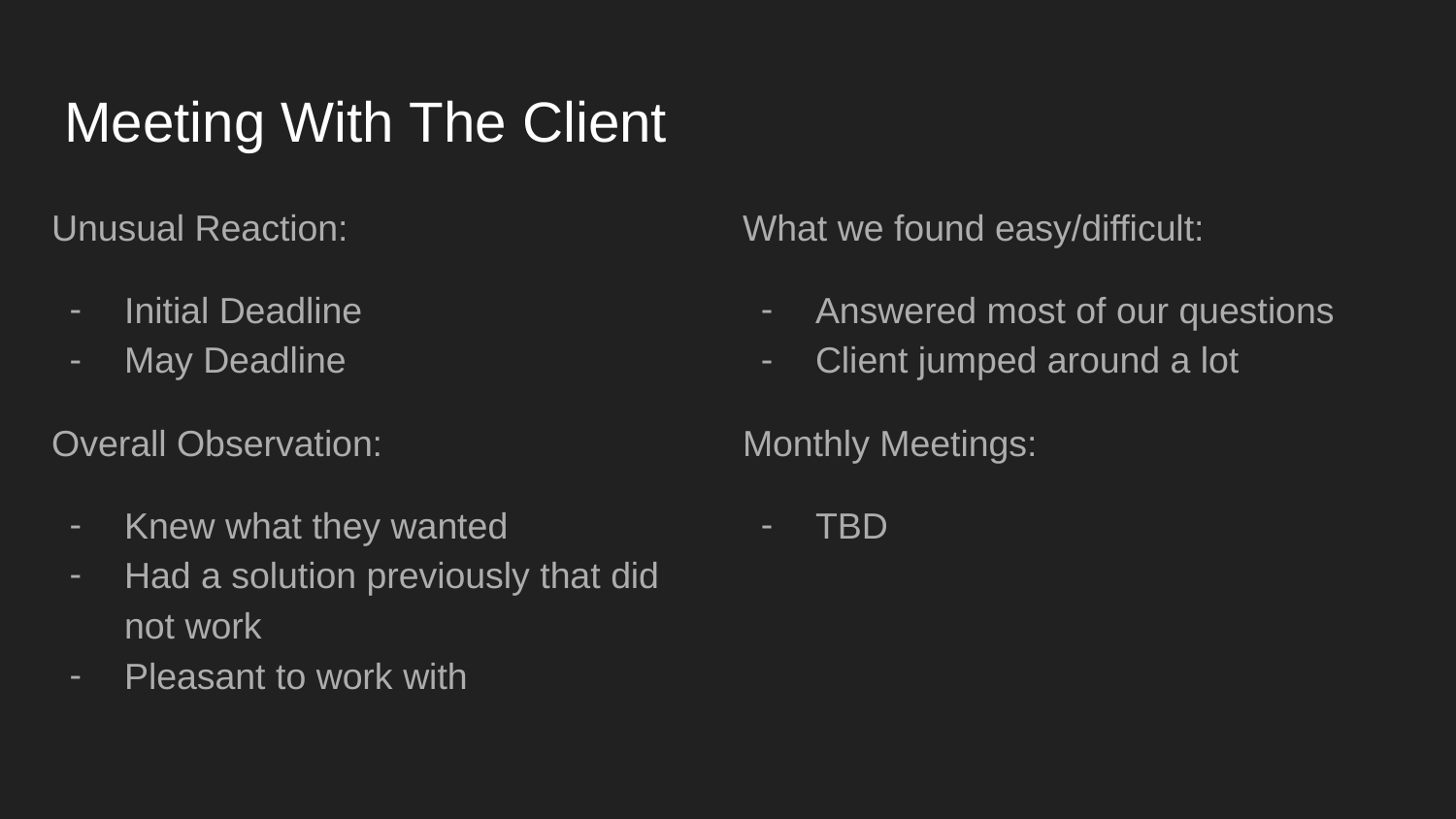

# Meeting With The Client
Unusual Reaction:
Initial Deadline
May Deadline
Overall Observation:
Knew what they wanted
Had a solution previously that did not work
Pleasant to work with

What we found easy/difficult:
Answered most of our questions
Client jumped around a lot
Monthly Meetings:
TBD